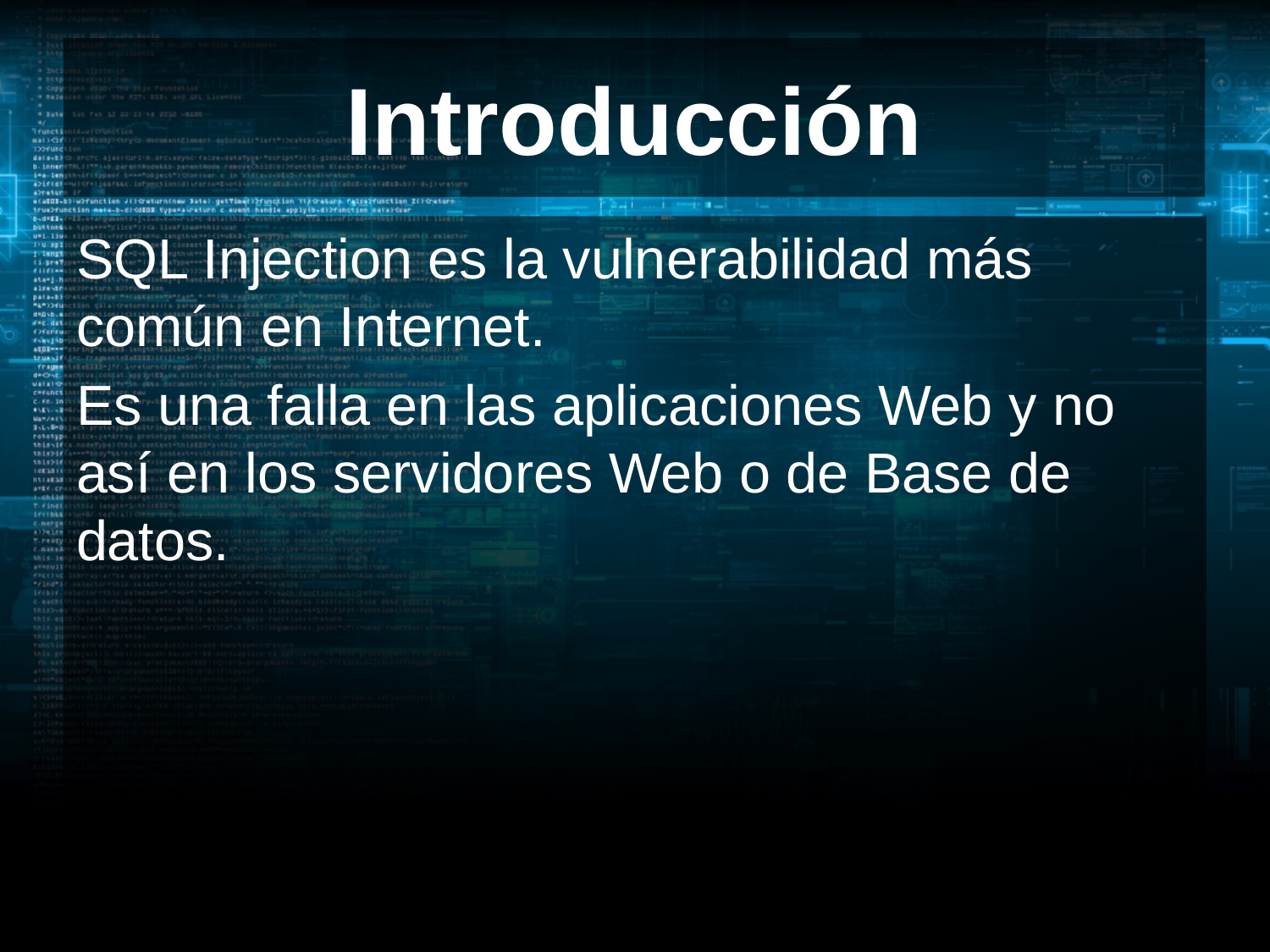

# Introducción
SQL Injection es la vulnerabilidad más común en Internet.
Es una falla en las aplicaciones Web y no así en los servidores Web o de Base de datos.